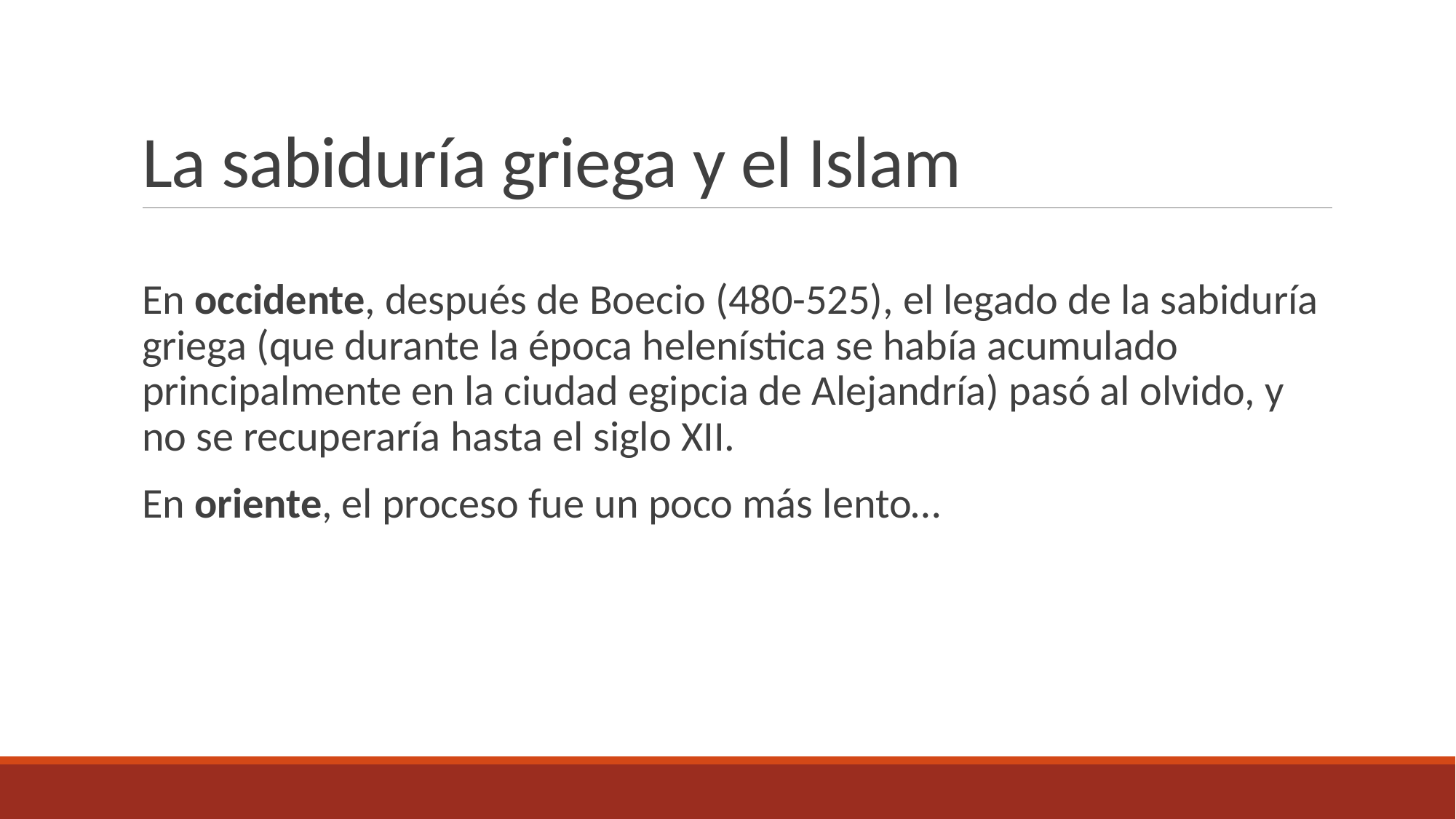

# La sabiduría griega y el Islam
En occidente, después de Boecio (480-525), el legado de la sabiduría griega (que durante la época helenística se había acumulado principalmente en la ciudad egipcia de Alejandría) pasó al olvido, y no se recuperaría hasta el siglo XII.
En oriente, el proceso fue un poco más lento…